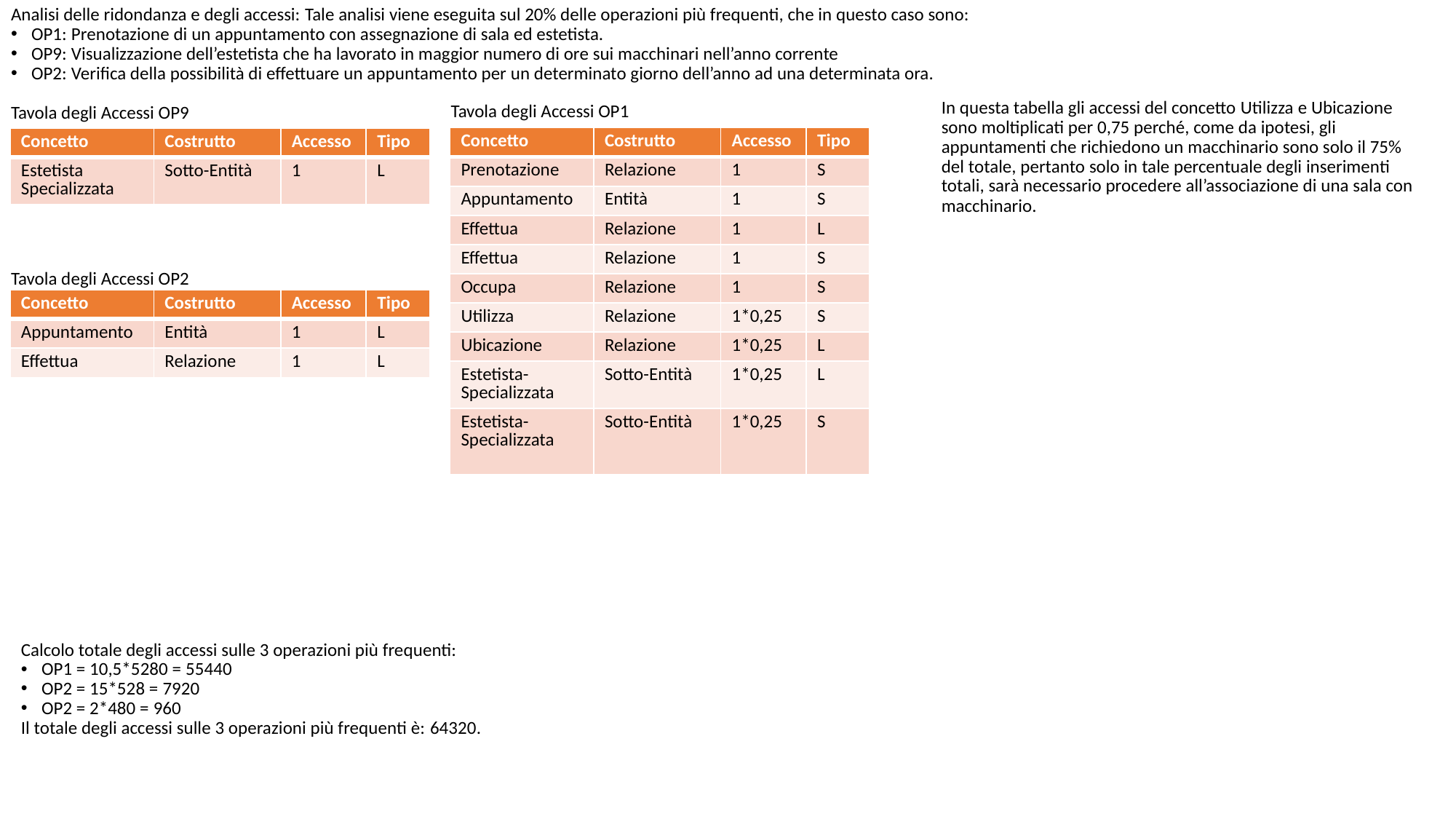

Analisi delle ridondanza e degli accessi: Tale analisi viene eseguita sul 20% delle operazioni più frequenti, che in questo caso sono:
OP1: Prenotazione di un appuntamento con assegnazione di sala ed estetista.
OP9: Visualizzazione dell’estetista che ha lavorato in maggior numero di ore sui macchinari nell’anno corrente
OP2: Verifica della possibilità di effettuare un appuntamento per un determinato giorno dell’anno ad una determinata ora.

# Tavola degli Accessi OP1
Tavola degli Accessi OP9
In questa tabella gli accessi del concetto Utilizza e Ubicazione sono moltiplicati per 0,75 perché, come da ipotesi, gli appuntamenti che richiedono un macchinario sono solo il 75% del totale, pertanto solo in tale percentuale degli inserimenti totali, sarà necessario procedere all’associazione di una sala con macchinario.
| Concetto | Costrutto | Accesso | Tipo |
| --- | --- | --- | --- |
| Prenotazione | Relazione | 1 | S |
| Appuntamento | Entità | 1 | S |
| Effettua | Relazione | 1 | L |
| Effettua | Relazione | 1 | S |
| Occupa | Relazione | 1 | S |
| Utilizza | Relazione | 1\*0,25 | S |
| Ubicazione | Relazione | 1\*0,25 | L |
| Estetista-Specializzata | Sotto-Entità | 1\*0,25 | L |
| Estetista-Specializzata | Sotto-Entità | 1\*0,25 | S |
| Concetto | Costrutto | Accesso | Tipo |
| --- | --- | --- | --- |
| Estetista Specializzata | Sotto-Entità | 1 | L |
Tavola degli Accessi OP2
| Concetto | Costrutto | Accesso | Tipo |
| --- | --- | --- | --- |
| Appuntamento | Entità | 1 | L |
| Effettua | Relazione | 1 | L |
Calcolo totale degli accessi sulle 3 operazioni più frequenti:
OP1 = 10,5*5280 = 55440
OP2 = 15*528 = 7920
OP2 = 2*480 = 960
Il totale degli accessi sulle 3 operazioni più frequenti è: 64320.